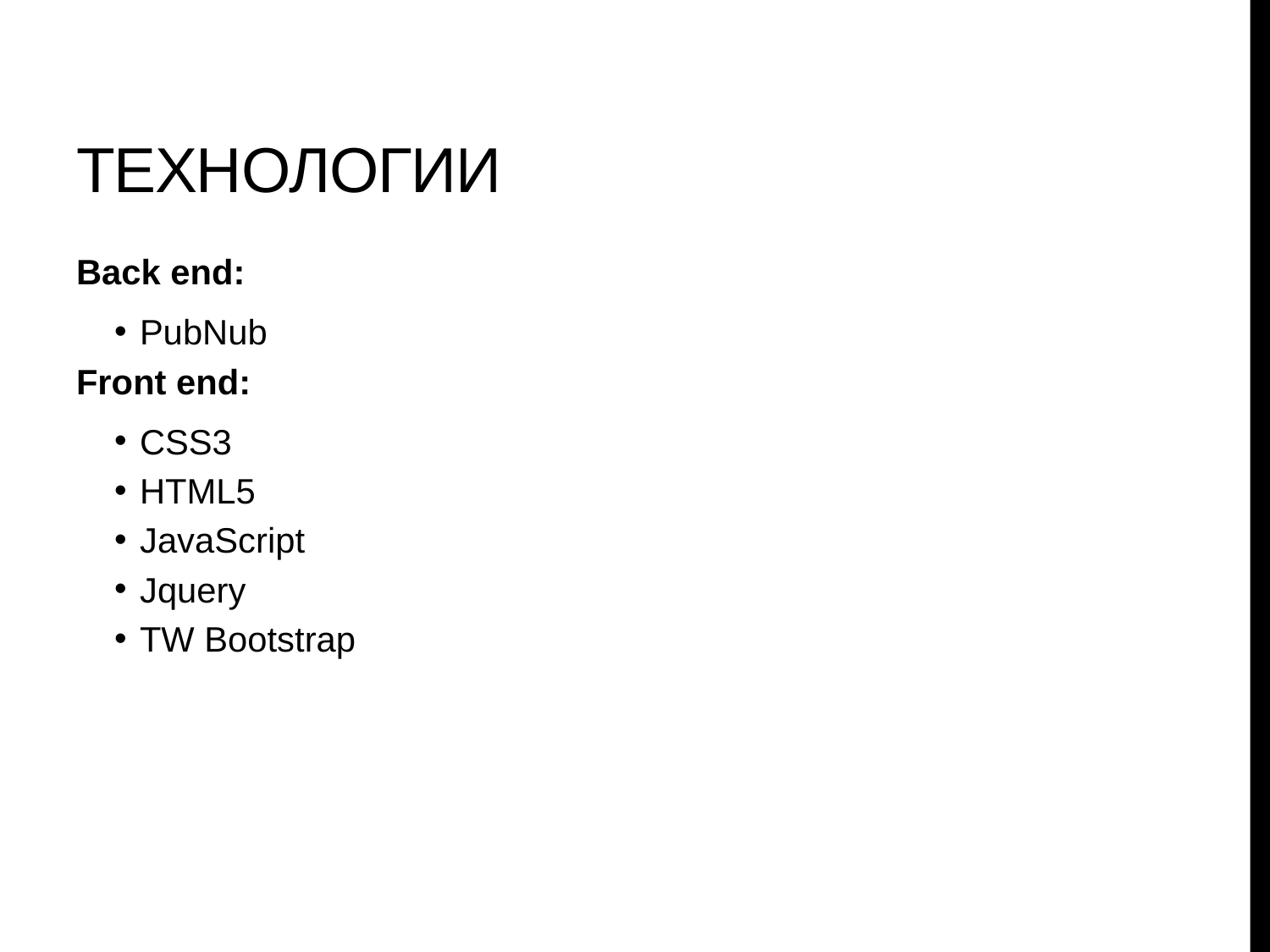

# Технологии
Back end:
PubNub
Front end:
CSS3
HTML5
JavaScript
Jquery
TW Bootstrap